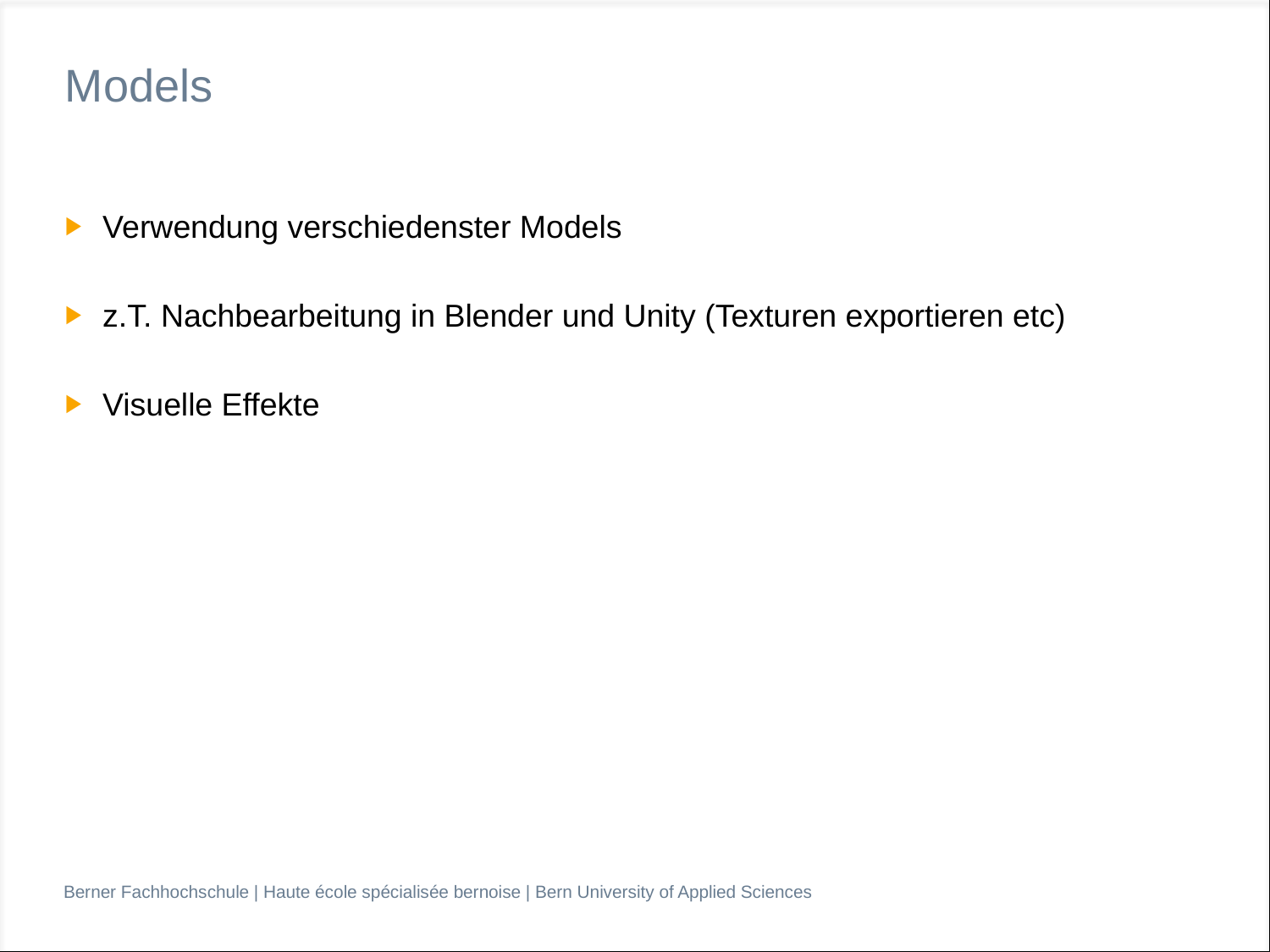

# Models
Verwendung verschiedenster Models

z.T. Nachbearbeitung in Blender und Unity (Texturen exportieren etc)

Visuelle Effekte